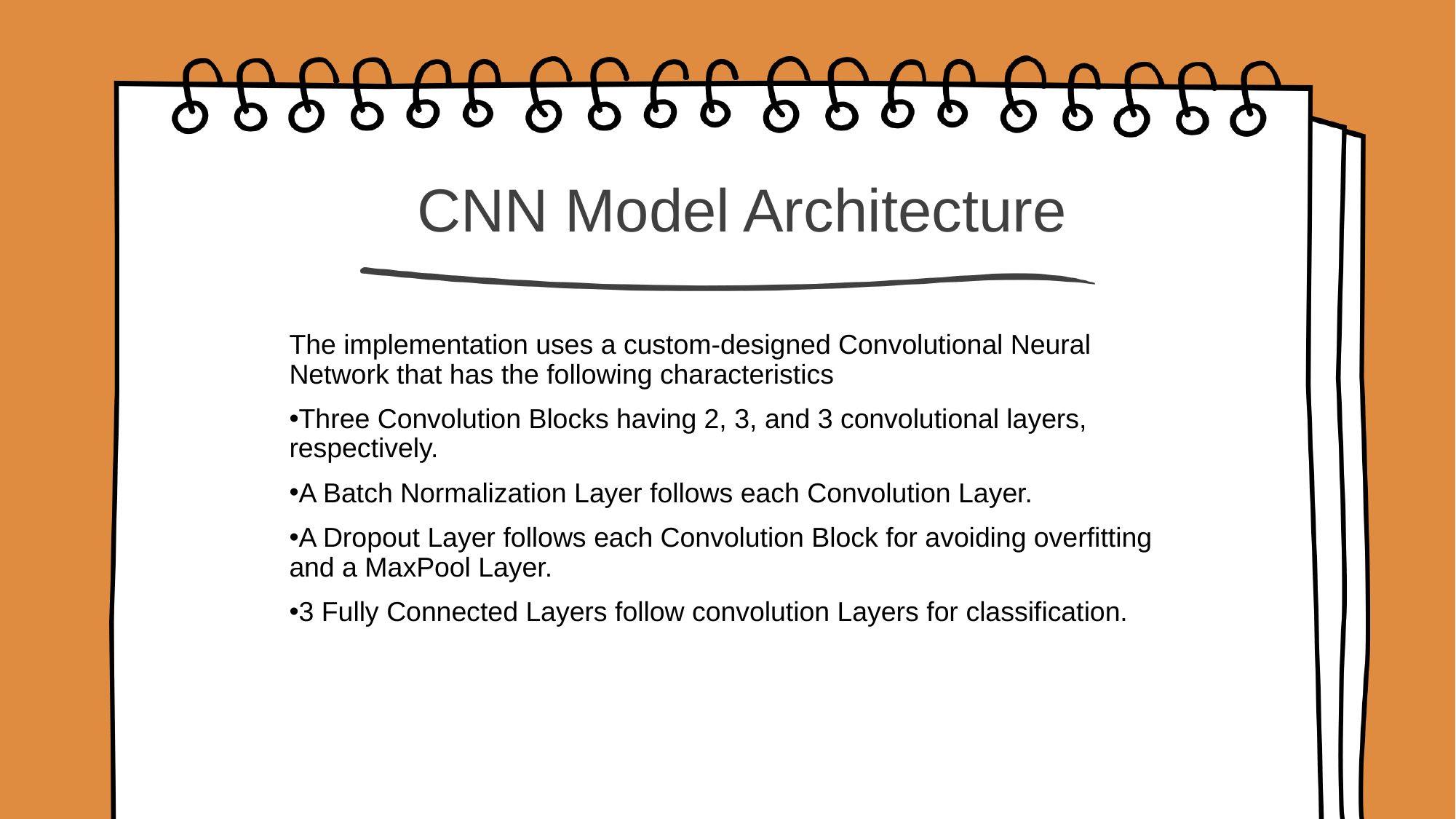

# CNN Model Architecture
The implementation uses a custom-designed Convolutional Neural Network that has the following characteristics
Three Convolution Blocks having 2, 3, and 3 convolutional layers, respectively.
A Batch Normalization Layer follows each Convolution Layer.
A Dropout Layer follows each Convolution Block for avoiding overfitting and a MaxPool Layer.
3 Fully Connected Layers follow convolution Layers for classification.